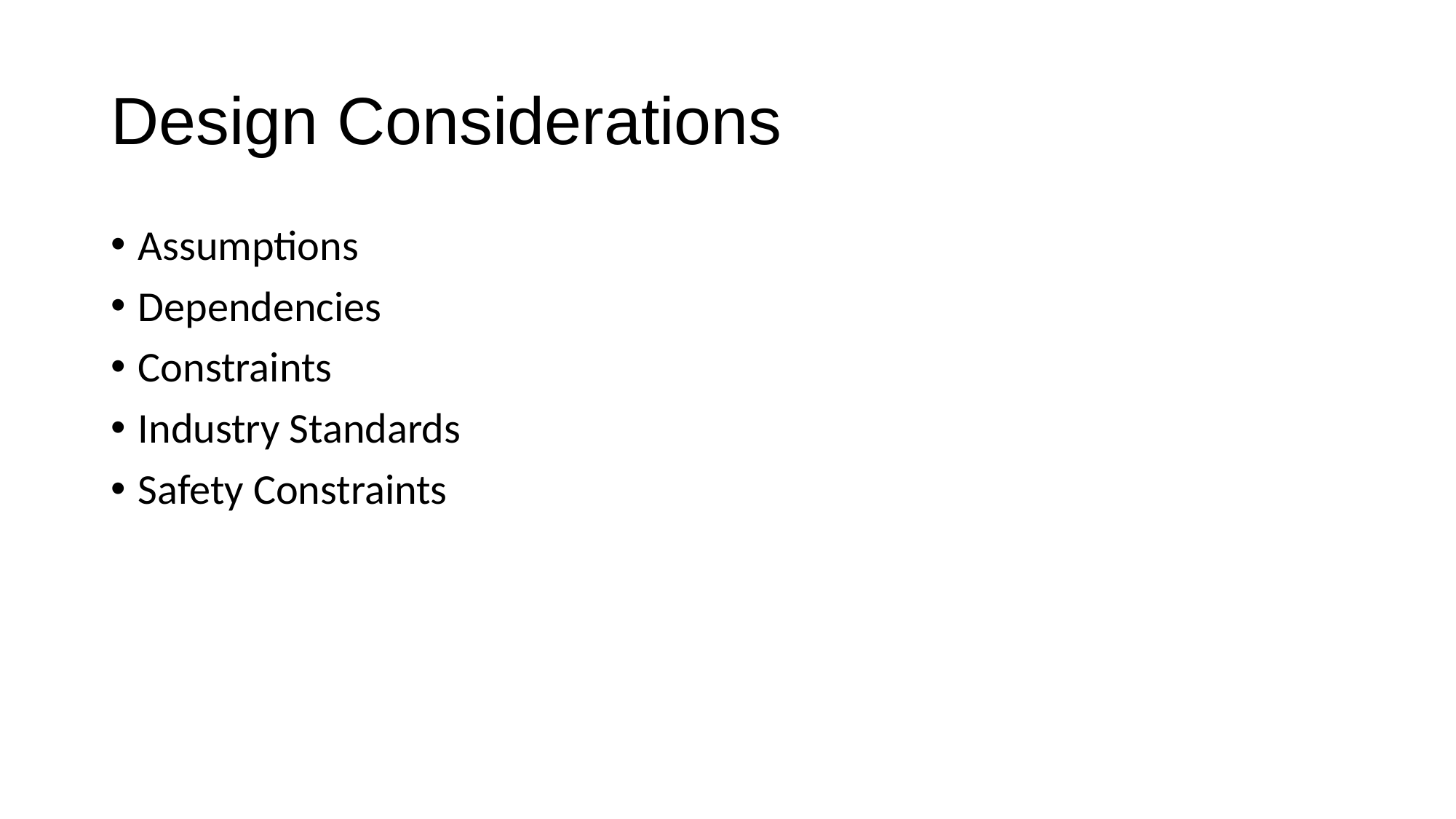

# Design Considerations
Assumptions
Dependencies
Constraints
Industry Standards
Safety Constraints